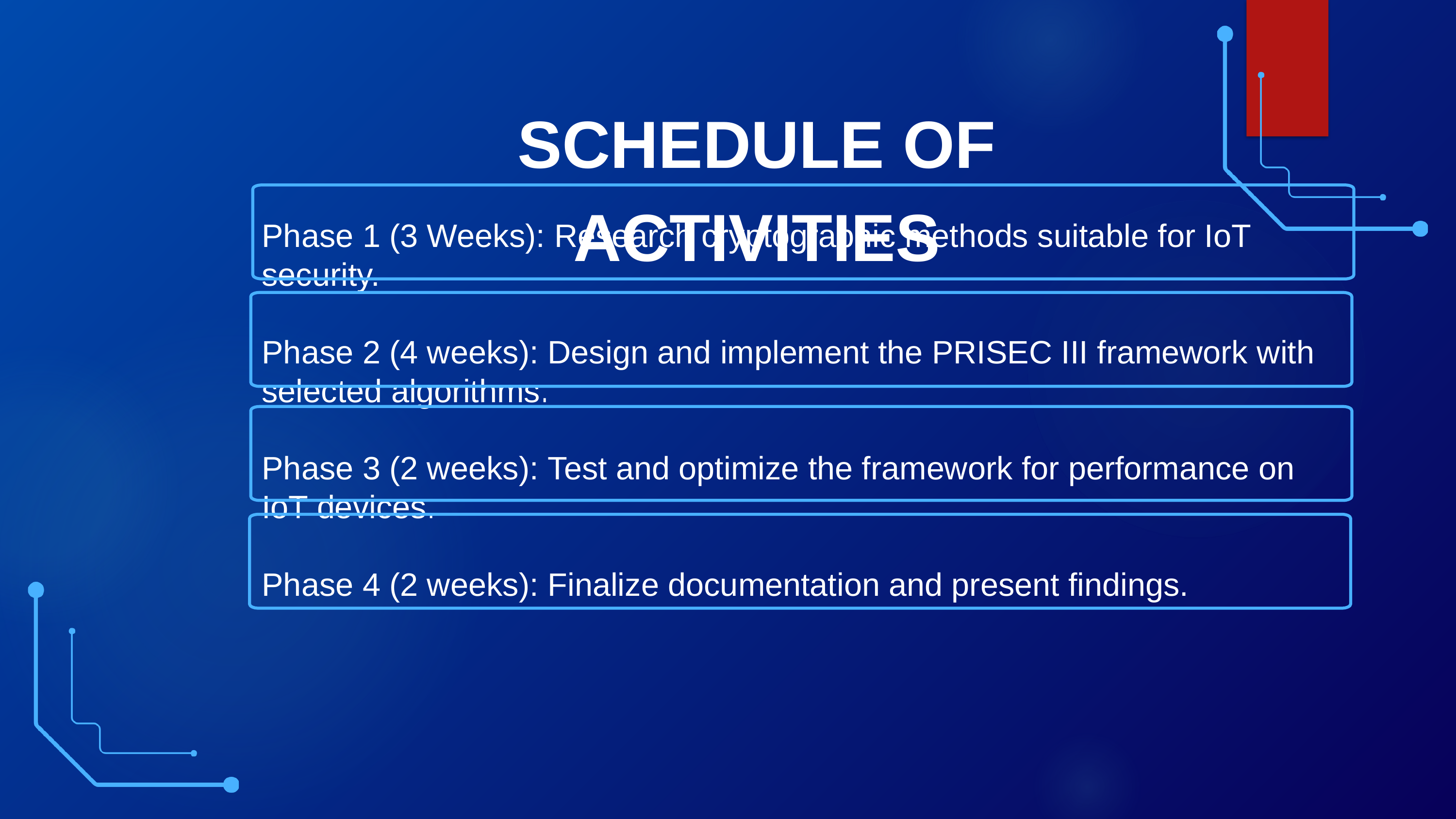

SCHEDULE OF ACTIVITIES

Phase 1 (3 Weeks): Research cryptographic methods suitable for IoT security.

Phase 2 (4 weeks): Design and implement the PRISEC III framework with selected algorithms.

Phase 3 (2 weeks): Test and optimize the framework for performance on IoT devices.

Phase 4 (2 weeks): Finalize documentation and present findings.